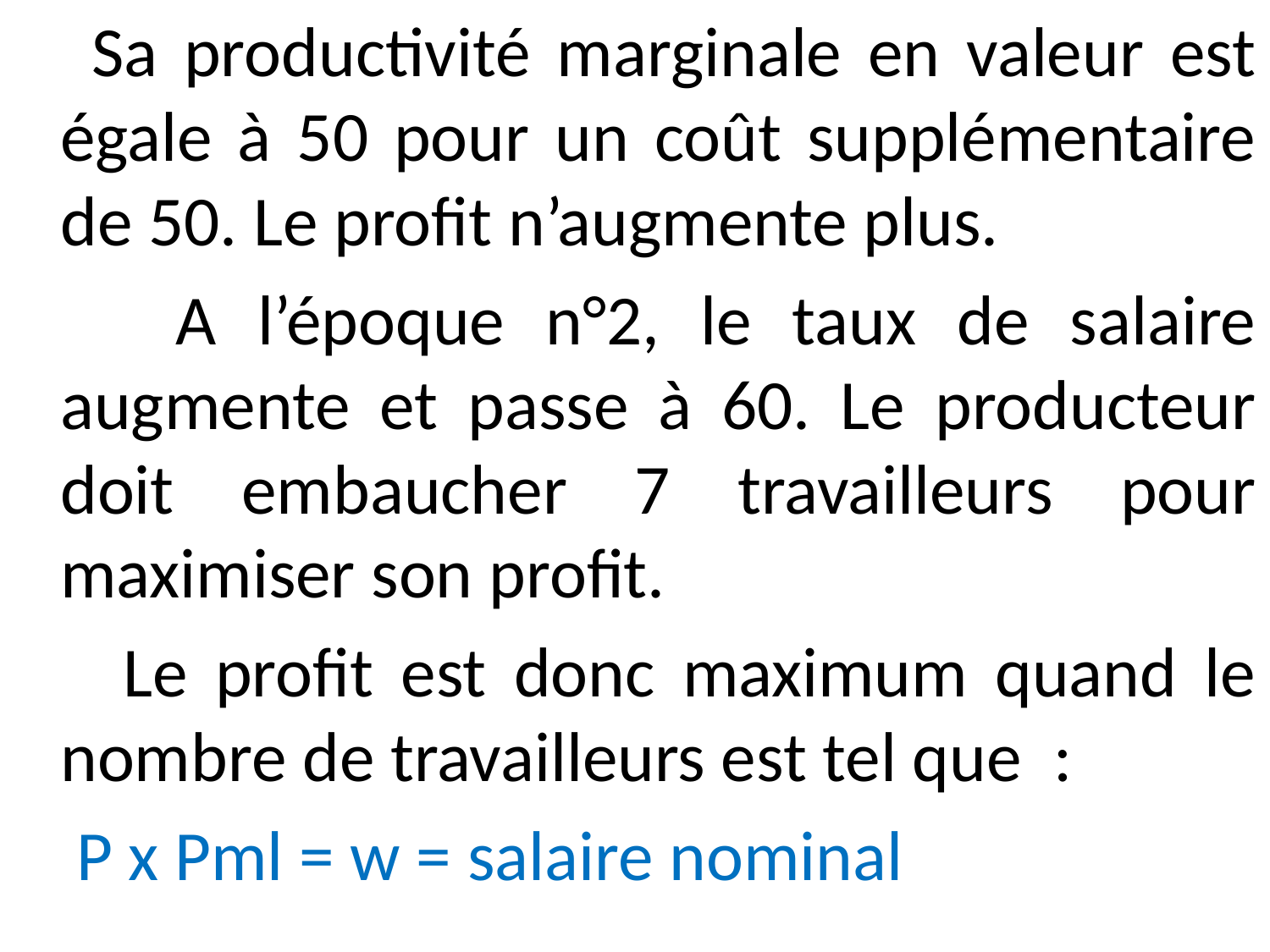

Sa productivité marginale en valeur est égale à 50 pour un coût supplémentaire de 50. Le profit n’augmente plus.
    A l’époque n°2, le taux de salaire augmente et passe à 60. Le producteur doit embaucher 7 travailleurs pour maximiser son profit.
    Le profit est donc maximum quand le nombre de travailleurs est tel que  :
    P x Pml = w = salaire nominal